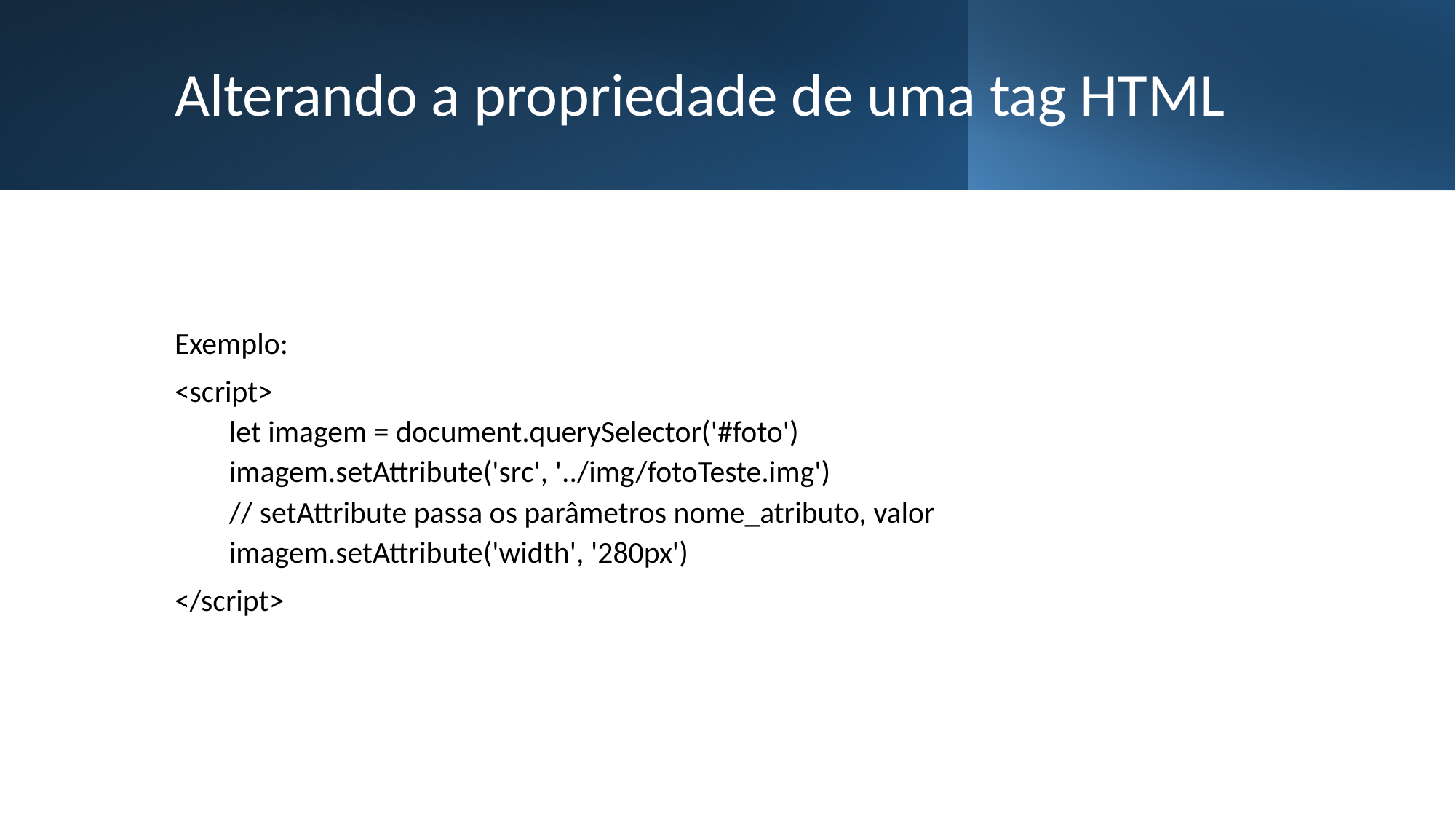

# Alterando a propriedade de uma tag HTML
Exemplo:
<script>
let imagem = document.querySelector('#foto')
imagem.setAttribute('src', '../img/fotoTeste.img')
// setAttribute passa os parâmetros nome_atributo, valor
imagem.setAttribute('width', '280px')
</script>